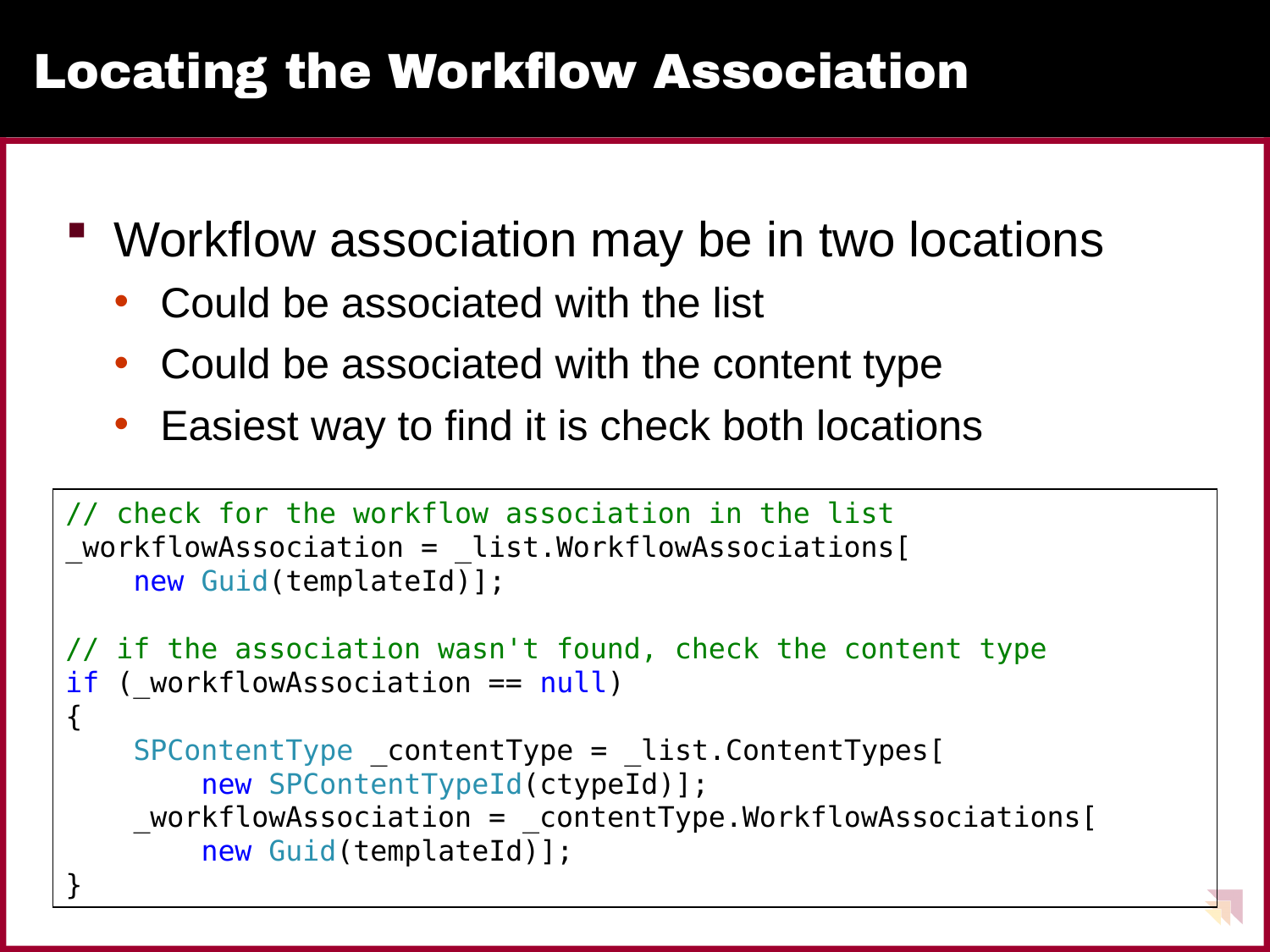

# Locating the Workflow Association
Workflow association may be in two locations
Could be associated with the list
Could be associated with the content type
Easiest way to find it is check both locations
// check for the workflow association in the list
_workflowAssociation = _list.WorkflowAssociations[
    new Guid(templateId)];
// if the association wasn't found, check the content type
if (_workflowAssociation == null)
{
    SPContentType _contentType = _list.ContentTypes[
        new SPContentTypeId(ctypeId)];
    _workflowAssociation = _contentType.WorkflowAssociations[
        new Guid(templateId)];
}